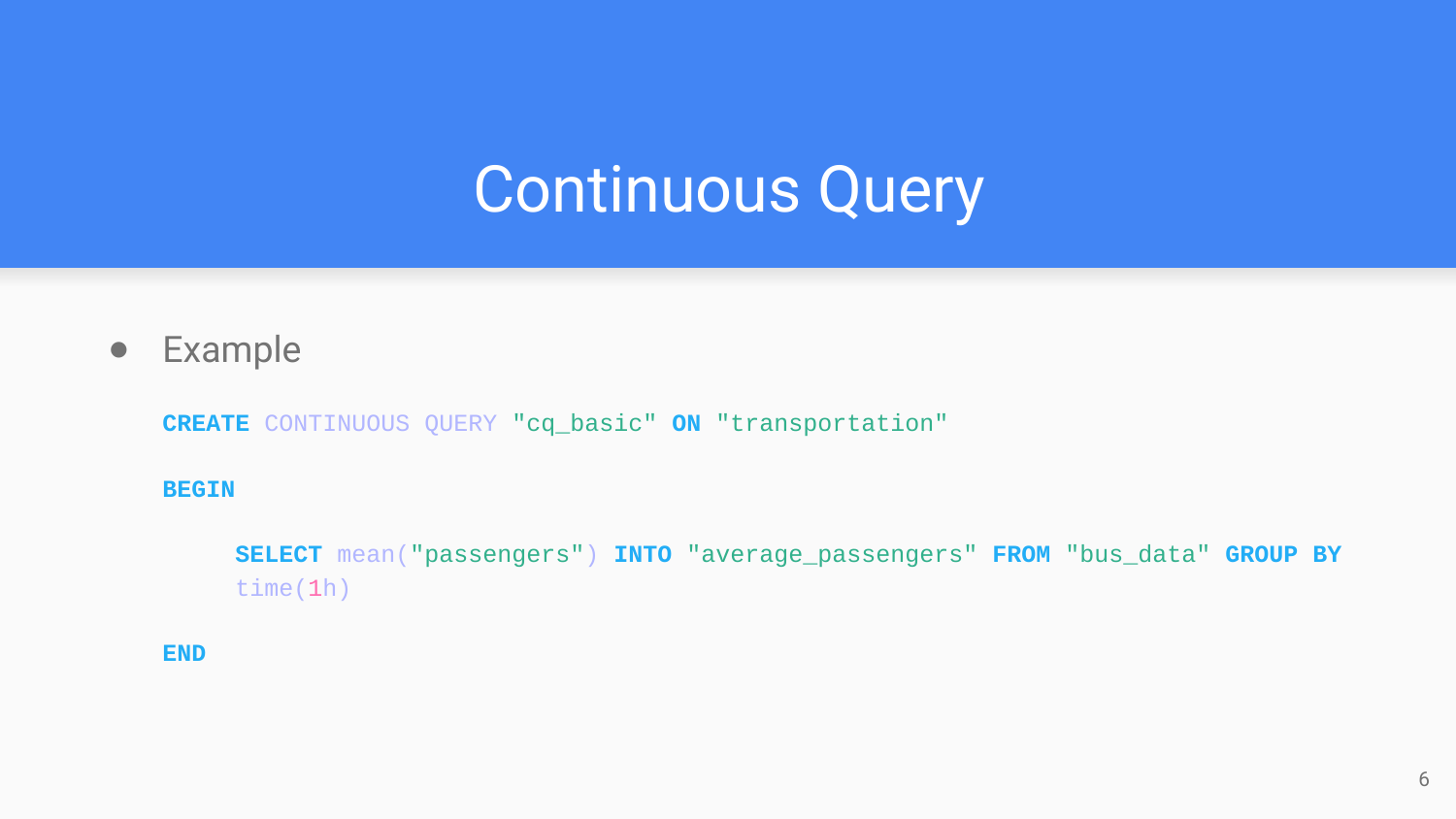

# Continuous Query
Example
CREATE CONTINUOUS QUERY "cq_basic" ON "transportation"
BEGIN
SELECT mean("passengers") INTO "average_passengers" FROM "bus_data" GROUP BY time(1h)
END

6